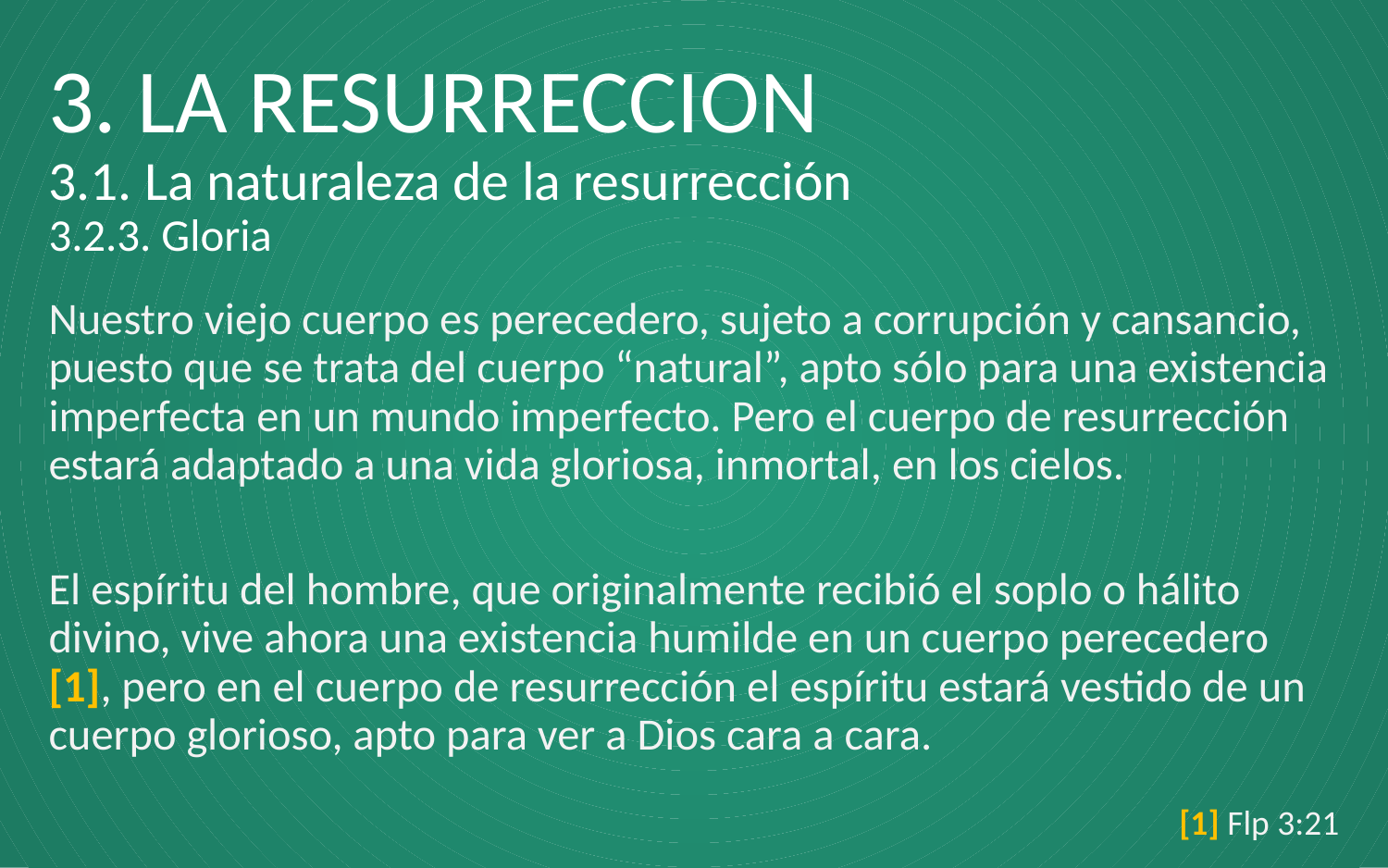

# 3. LA RESURRECCION 3.1. La naturaleza de la resurrección 3.2.3. Gloria
Nuestro viejo cuerpo es perecedero, sujeto a corrupción y cansancio, puesto que se trata del cuerpo “natural”, apto sólo para una existencia imperfecta en un mundo imperfecto. Pero el cuerpo de resurrección estará adaptado a una vida gloriosa, inmortal, en los cielos.

El espíritu del hombre, que originalmente recibió el soplo o hálito divino, vive ahora una existencia humilde en un cuerpo perecedero [1], pero en el cuerpo de resurrección el espíritu estará vestido de un cuerpo glorioso, apto para ver a Dios cara a cara.
[1] Flp 3:21